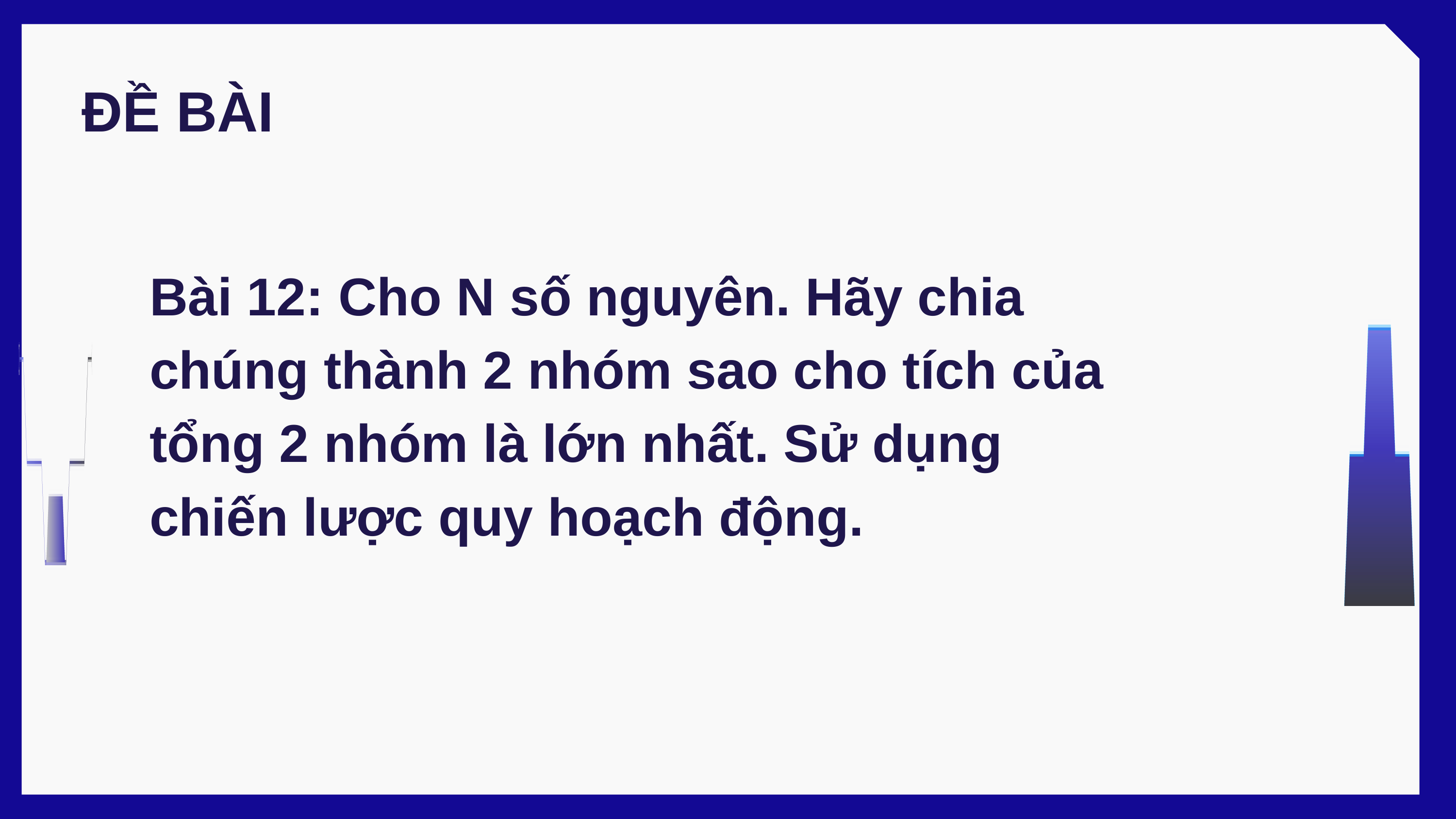

ĐỀ BÀI
Bài 12: Cho N số nguyên. Hãy chia chúng thành 2 nhóm sao cho tích của tổng 2 nhóm là lớn nhất. Sử dụng chiến lược quy hoạch động.